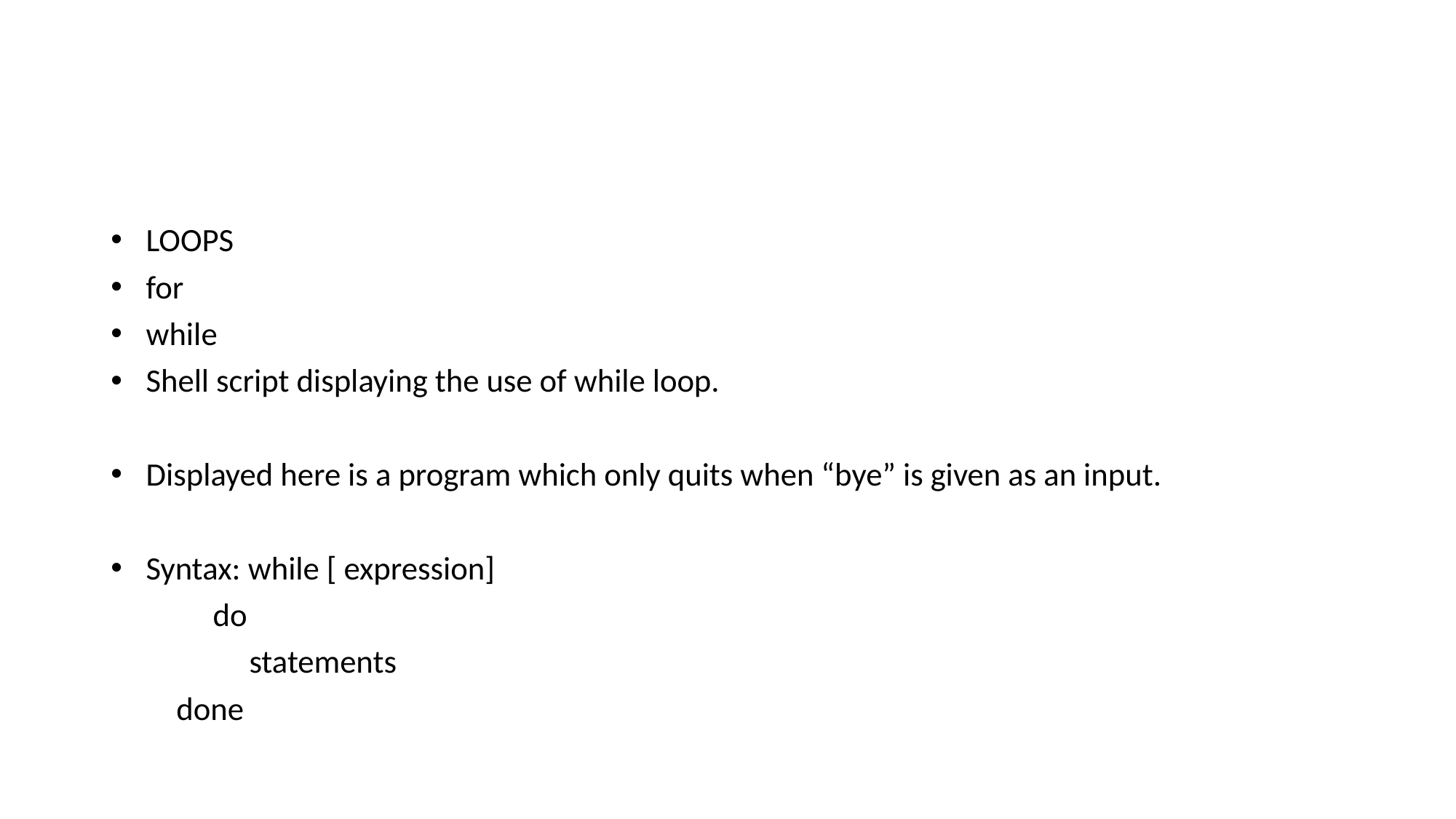

#
LOOPS
for
while
Shell script displaying the use of while loop.

Displayed here is a program which only quits when “bye” is given as an input.

Syntax: while [ expression]
              do
                   statements
         done